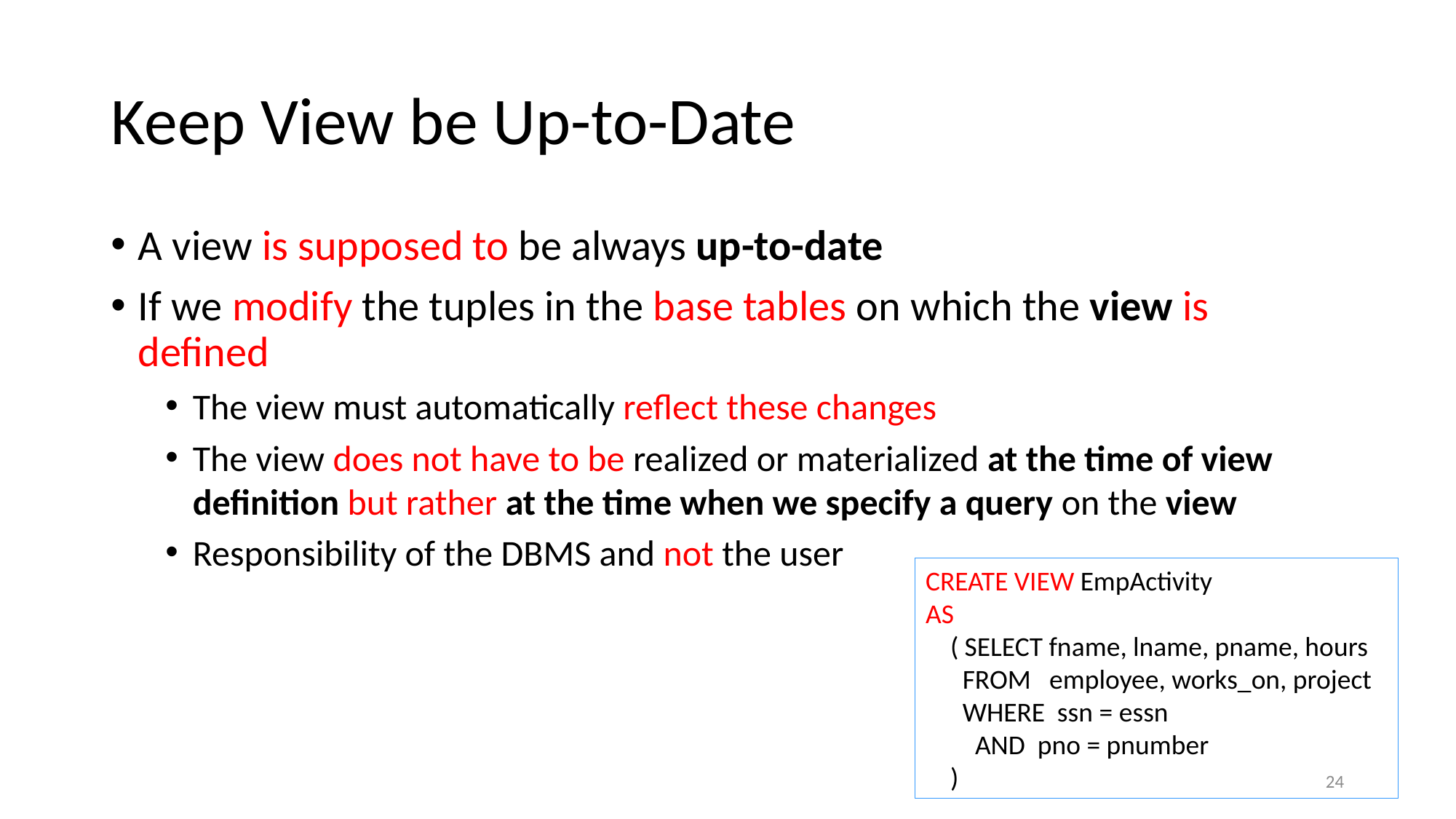

# Keep View be Up-to-Date
A view is supposed to be always up-to-date
If we modify the tuples in the base tables on which the view is defined
The view must automatically reflect these changes
The view does not have to be realized or materialized at the time of view definition but rather at the time when we specify a query on the view
Responsibility of the DBMS and not the user

CREATE VIEW EmpActivity
AS
    ( SELECT fname, lname, pname, hours
      FROM   employee, works_on, project
      WHERE  ssn = essn
        AND  pno = pnumber
    )
24